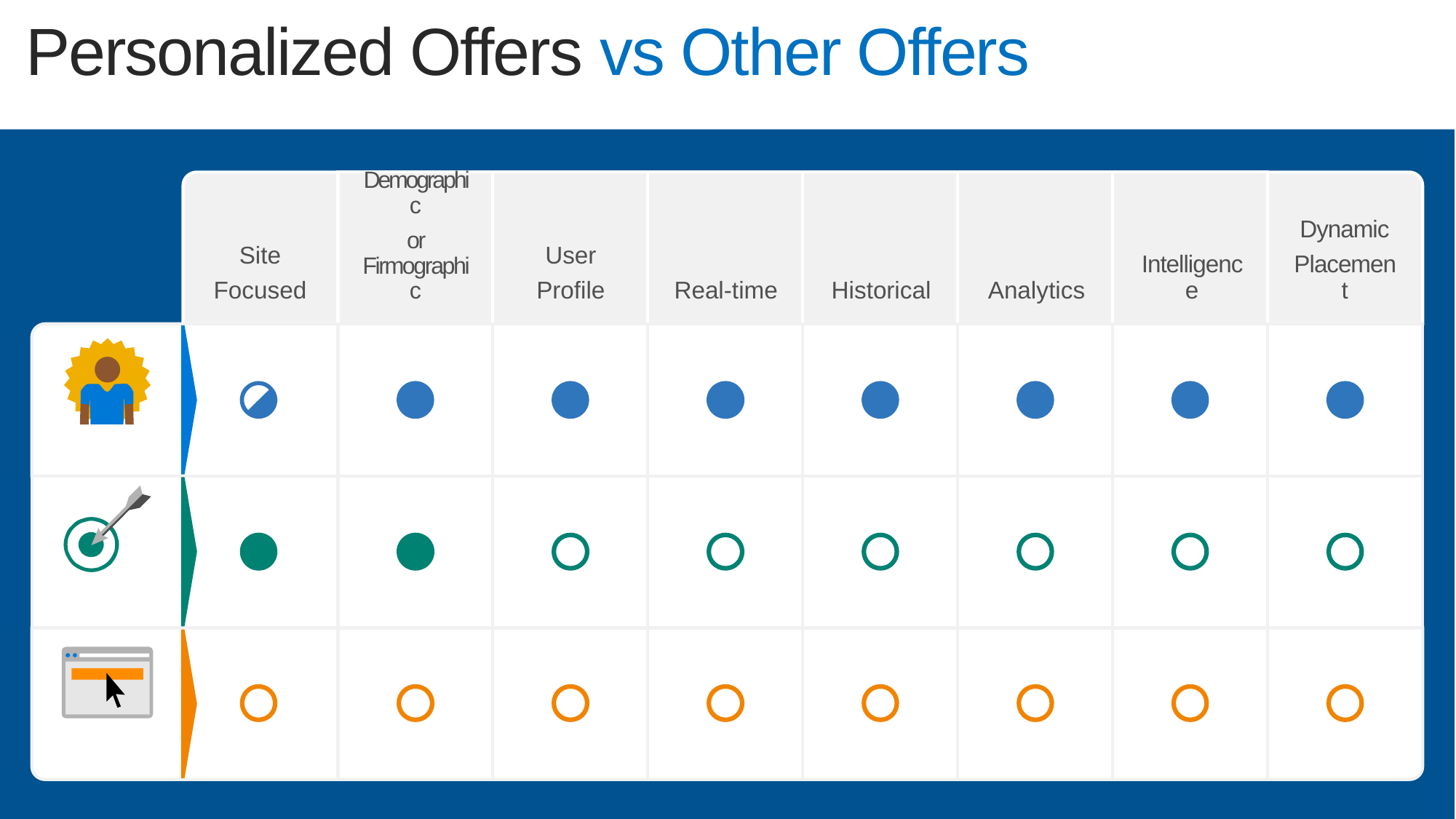

Personalized Offers vs Other Offers

Site
Focused
Demographic
or Firmographic
User
Profile
Real-time
Historical
Analytics
Intelligence
Dynamic
Placement